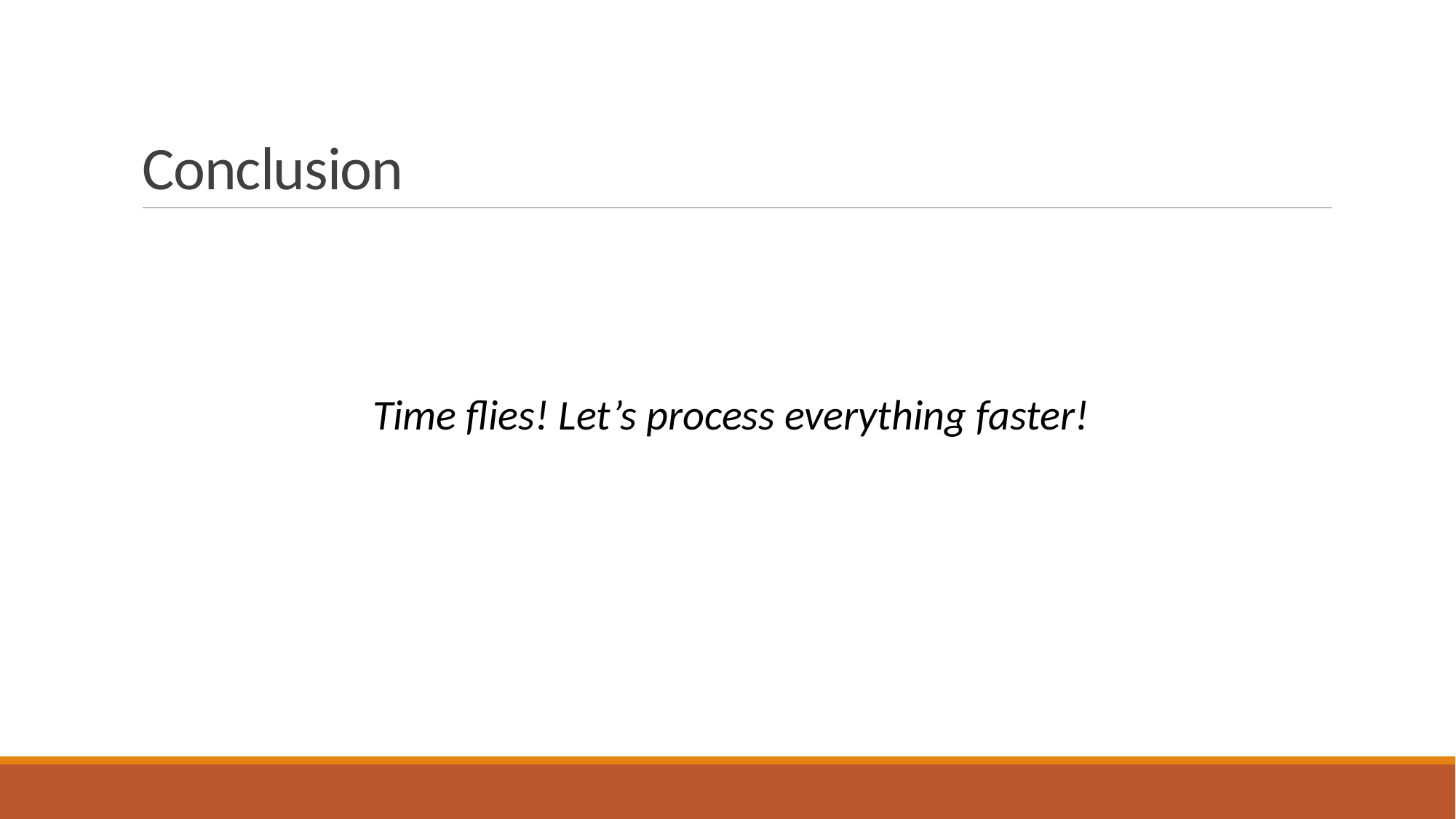

# Conclusion
Time flies! Let’s process everything faster!